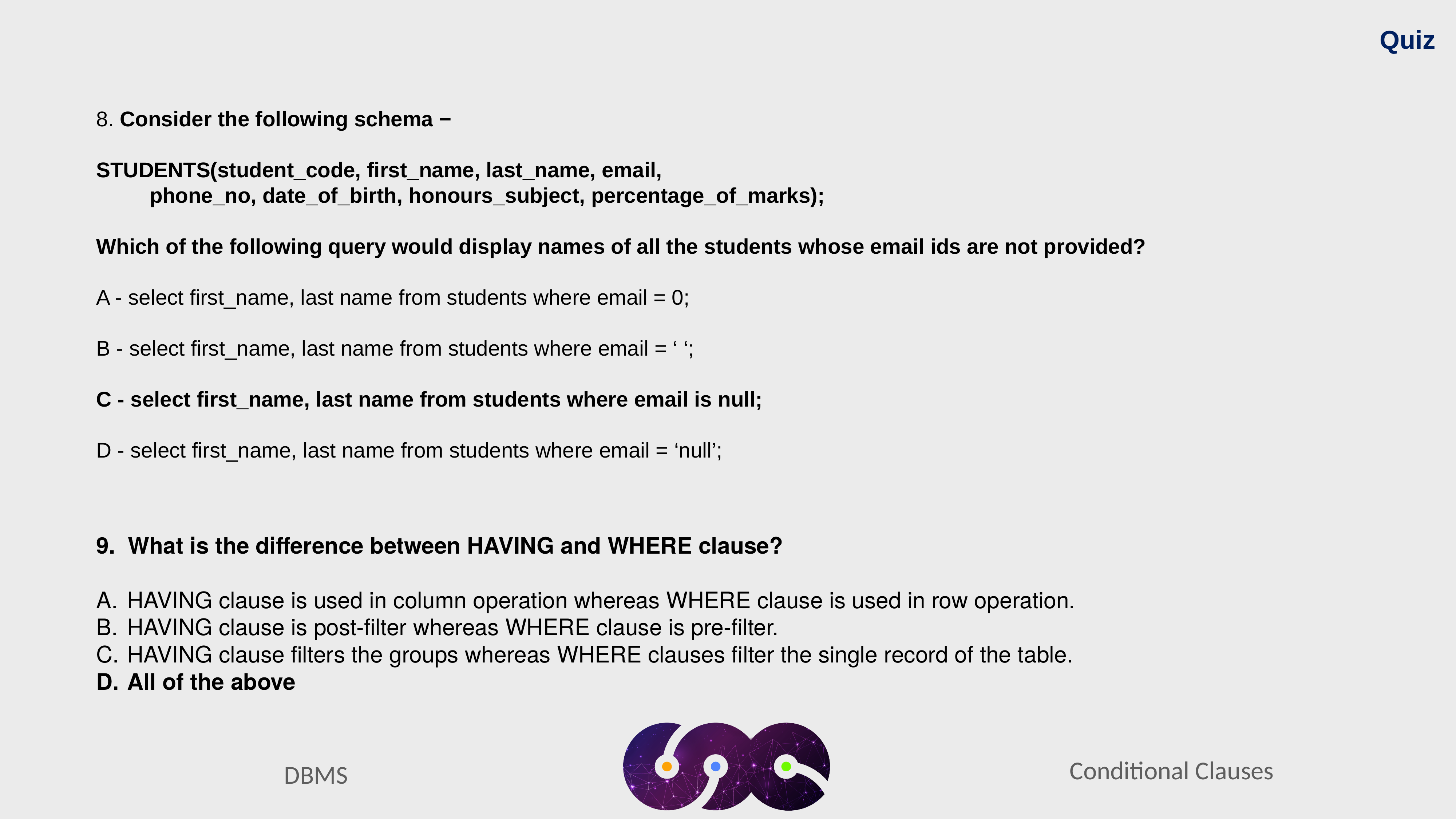

Quiz
8. Consider the following schema −

STUDENTS(student_code, first_name, last_name, email,
         phone_no, date_of_birth, honours_subject, percentage_of_marks);

Which of the following query would display names of all the students whose email ids are not provided?

A - select first_name, last name from students where email = 0;

B - select first_name, last name from students where email = ‘ ‘;

C - select first_name, last name from students where email is null;

D - select first_name, last name from students where email = ‘null’;
9.  What is the difference between HAVING and WHERE clause?

HAVING clause is used in column operation whereas WHERE clause is used in row operation.
HAVING clause is post-filter whereas WHERE clause is pre-filter.
HAVING clause filters the groups whereas WHERE clauses filter the single record of the table.
All of the above

Conditional Clauses